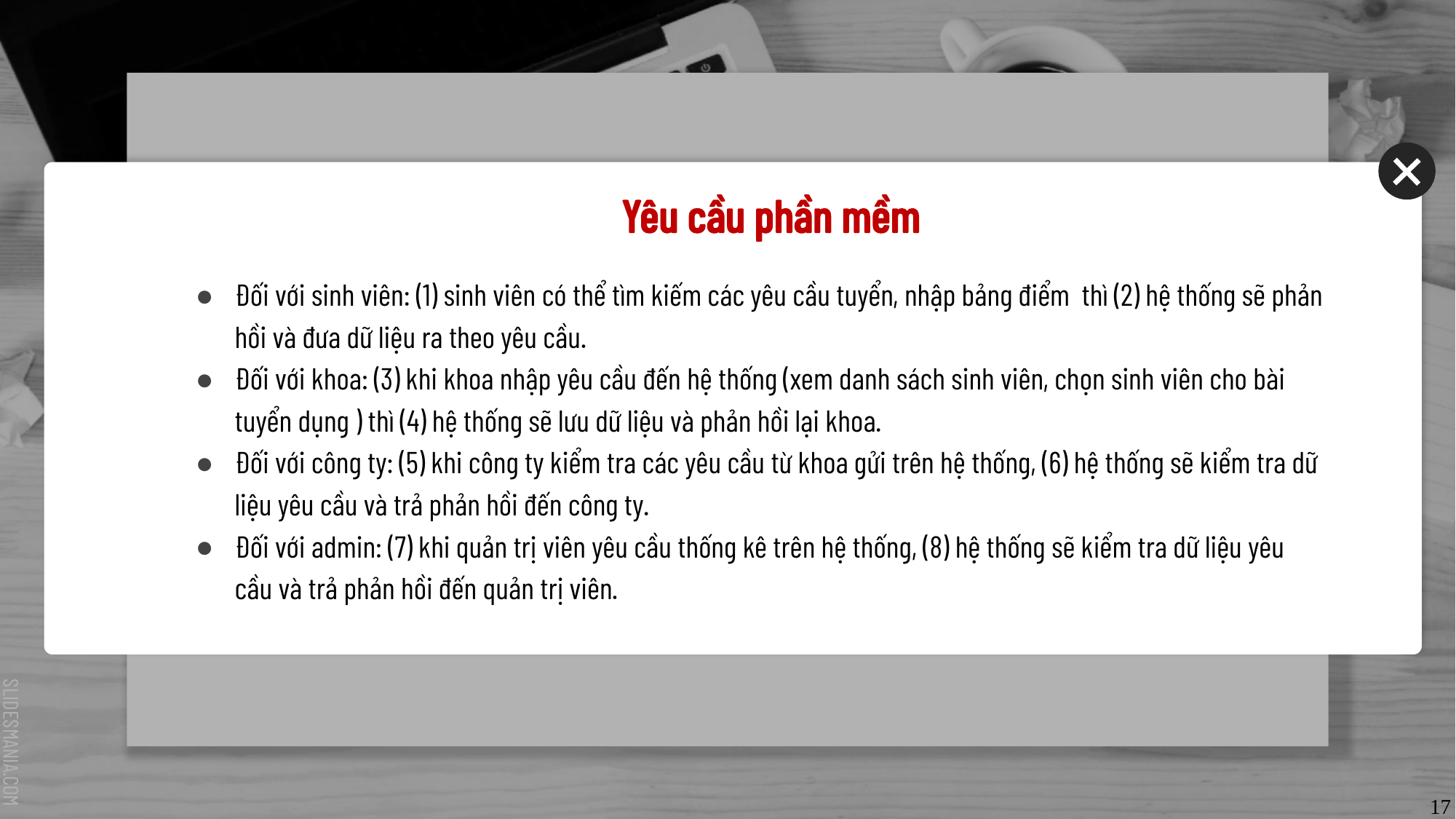

# Yêu cầu phần mềm
Đối với sinh viên: (1) sinh viên có thể tìm kiếm các yêu cầu tuyển, nhập bảng điểm  thì (2) hệ thống sẽ phản hồi và đưa dữ liệu ra theo yêu cầu.
Đối với khoa: (3) khi khoa nhập yêu cầu đến hệ thống (xem danh sách sinh viên, chọn sinh viên cho bài tuyển dụng ) thì (4) hệ thống sẽ lưu dữ liệu và phản hồi lại khoa.
Đối với công ty: (5) khi công ty kiểm tra các yêu cầu từ khoa gửi trên hệ thống, (6) hệ thống sẽ kiểm tra dữ liệu yêu cầu và trả phản hồi đến công ty.
Đối với admin: (7) khi quản trị viên yêu cầu thống kê trên hệ thống, (8) hệ thống sẽ kiểm tra dữ liệu yêu cầu và trả phản hồi đến quản trị viên.
17